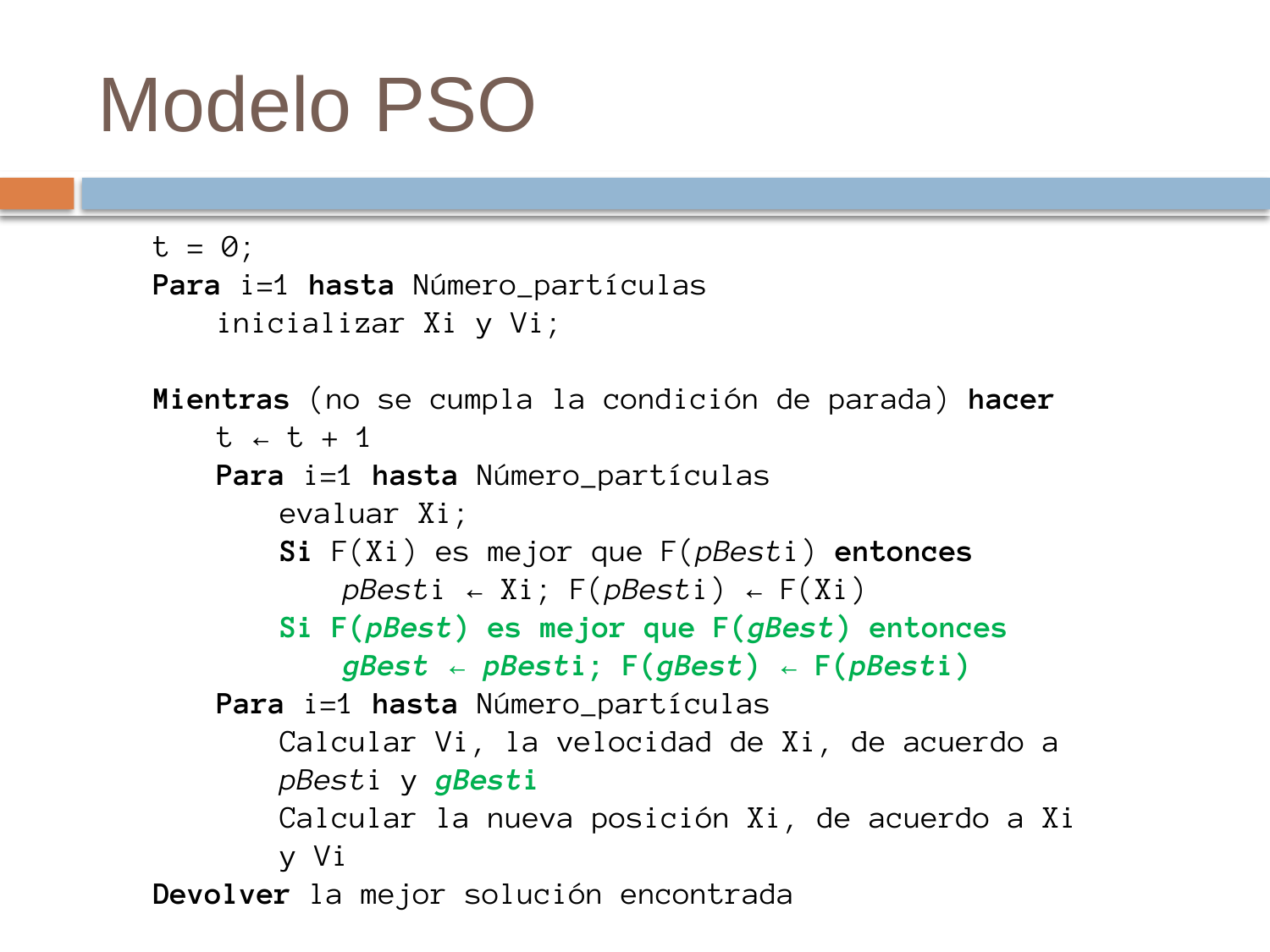

# Modelo PSO
t = 0;
Para i=1 hasta Número_partículas
inicializar Xi y Vi;

Mientras (no se cumpla la condición de parada) hacer
t ← t + 1
Para i=1 hasta Número_partículas
evaluar Xi;
Si F(Xi) es mejor que F(pBesti) entonces
pBesti ← Xi; F(pBesti) ← F(Xi)
Si F(pBest) es mejor que F(gBest) entonces
gBest ← pBesti; F(gBest) ← F(pBesti)
Para i=1 hasta Número_partículas
Calcular Vi, la velocidad de Xi, de acuerdo a pBesti y gBesti
Calcular la nueva posición Xi, de acuerdo a Xi y Vi
Devolver la mejor solución encontrada